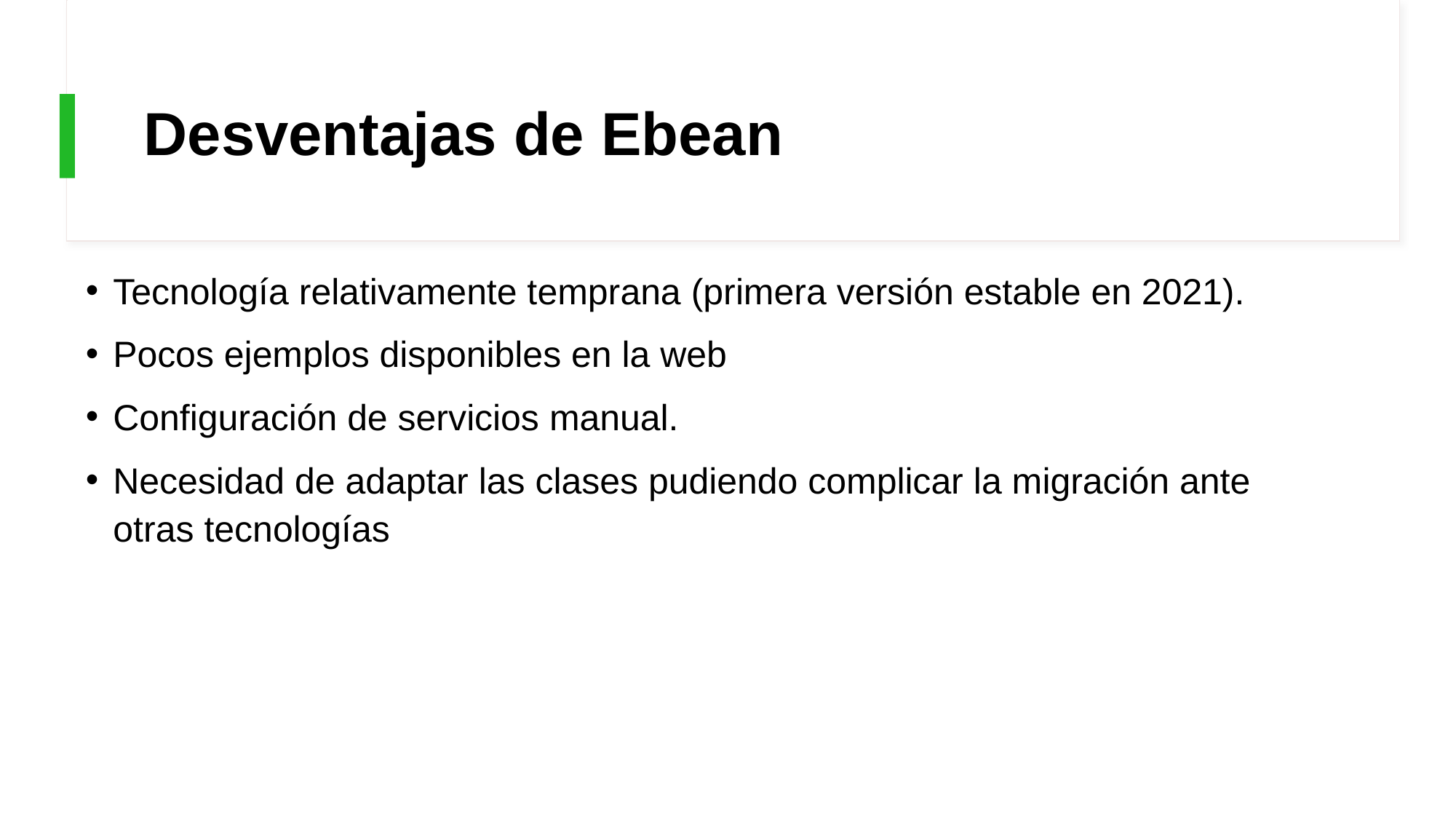

# Desventajas de Ebean
Tecnología relativamente temprana (primera versión estable en 2021).
Pocos ejemplos disponibles en la web
Configuración de servicios manual.
Necesidad de adaptar las clases pudiendo complicar la migración ante otras tecnologías